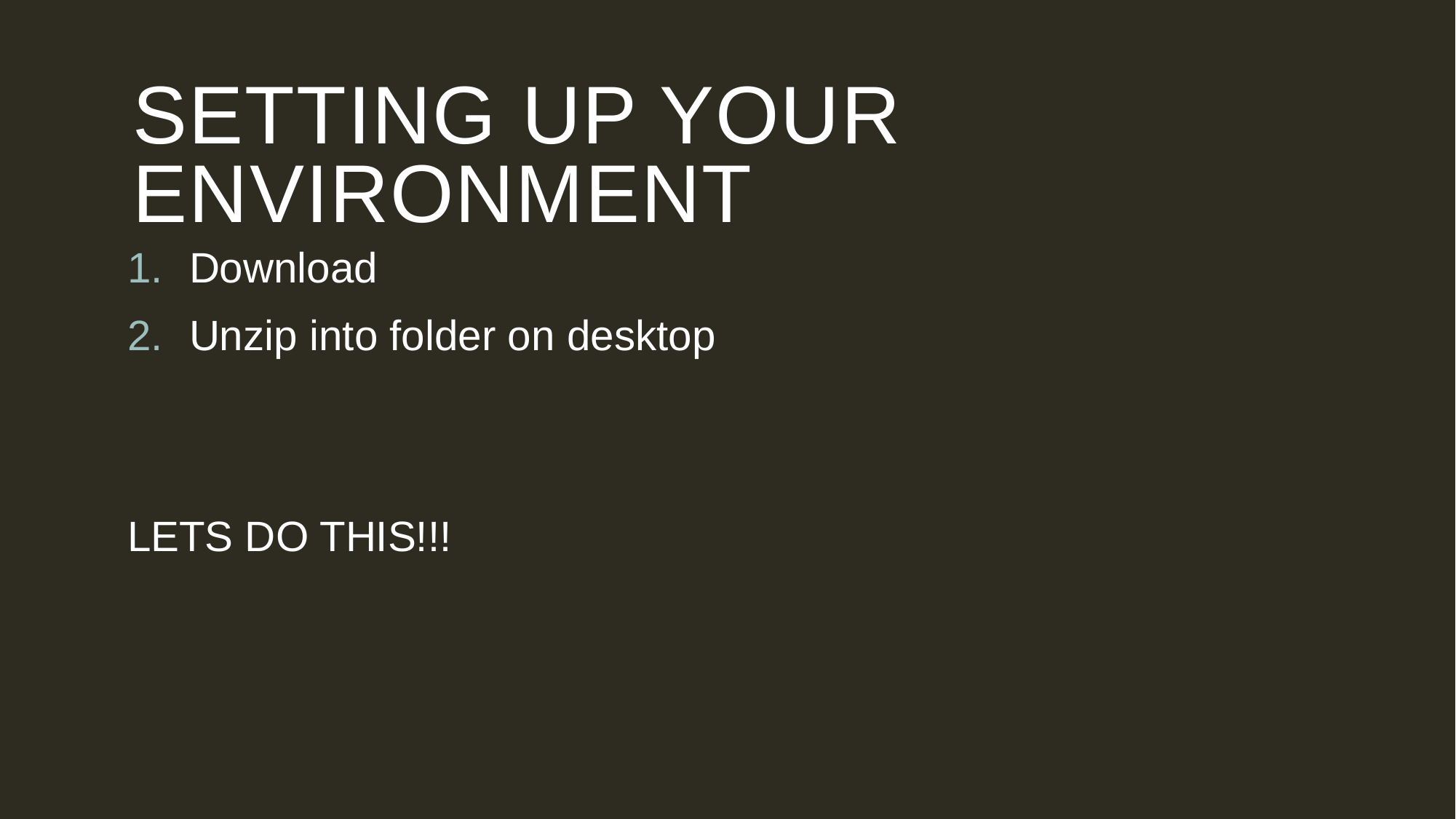

# Setting UP Your Environment
Download
Unzip into folder on desktop

LETS DO THIS!!!